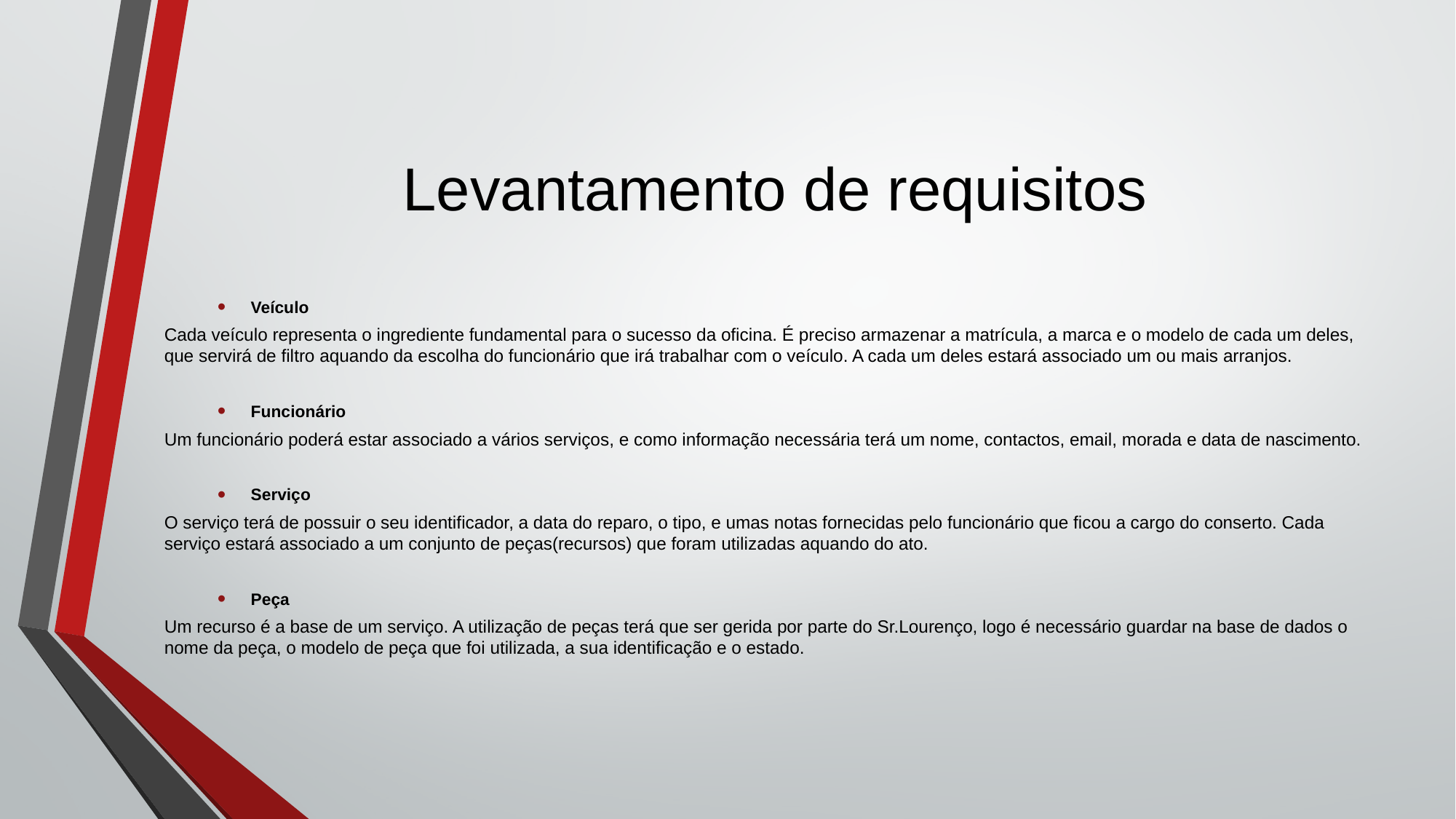

# Levantamento de requisitos
Veículo
Cada veículo representa o ingrediente fundamental para o sucesso da oficina. É preciso armazenar a matrícula, a marca e o modelo de cada um deles, que servirá de filtro aquando da escolha do funcionário que irá trabalhar com o veículo. A cada um deles estará associado um ou mais arranjos.

Funcionário
Um funcionário poderá estar associado a vários serviços, e como informação necessária terá um nome, contactos, email, morada e data de nascimento.

Serviço
O serviço terá de possuir o seu identificador, a data do reparo, o tipo, e umas notas fornecidas pelo funcionário que ficou a cargo do conserto. Cada serviço estará associado a um conjunto de peças(recursos) que foram utilizadas aquando do ato.

Peça
Um recurso é a base de um serviço. A utilização de peças terá que ser gerida por parte do Sr.Lourenço, logo é necessário guardar na base de dados o nome da peça, o modelo de peça que foi utilizada, a sua identificação e o estado.